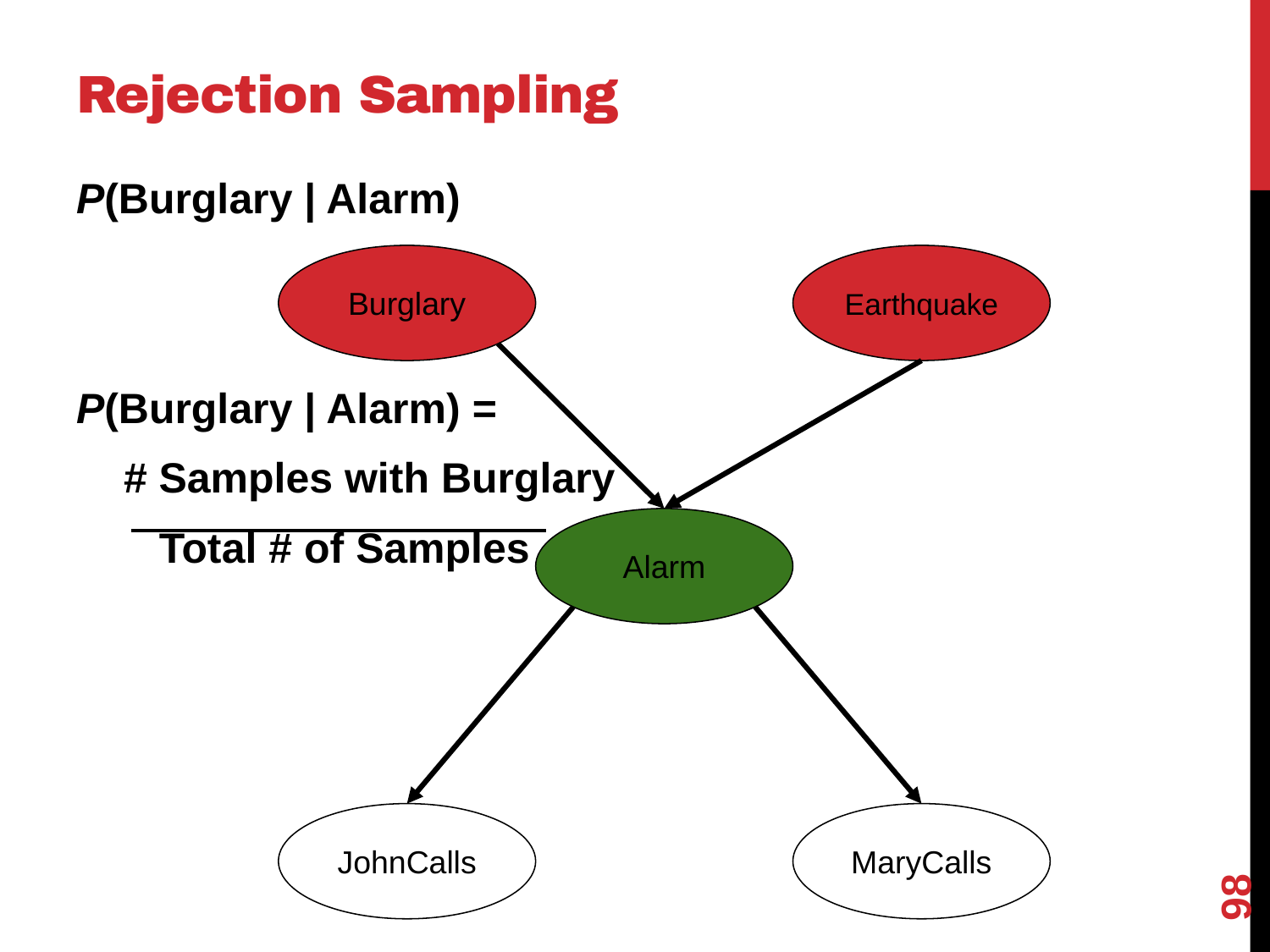

# Rejection Sampling
P(Burglary | Alarm)

P(Burglary | Alarm) =
    # Samples with Burglary
       Total # of Samples
Burglary
Earthquake
Alarm
JohnCalls
MaryCalls
98